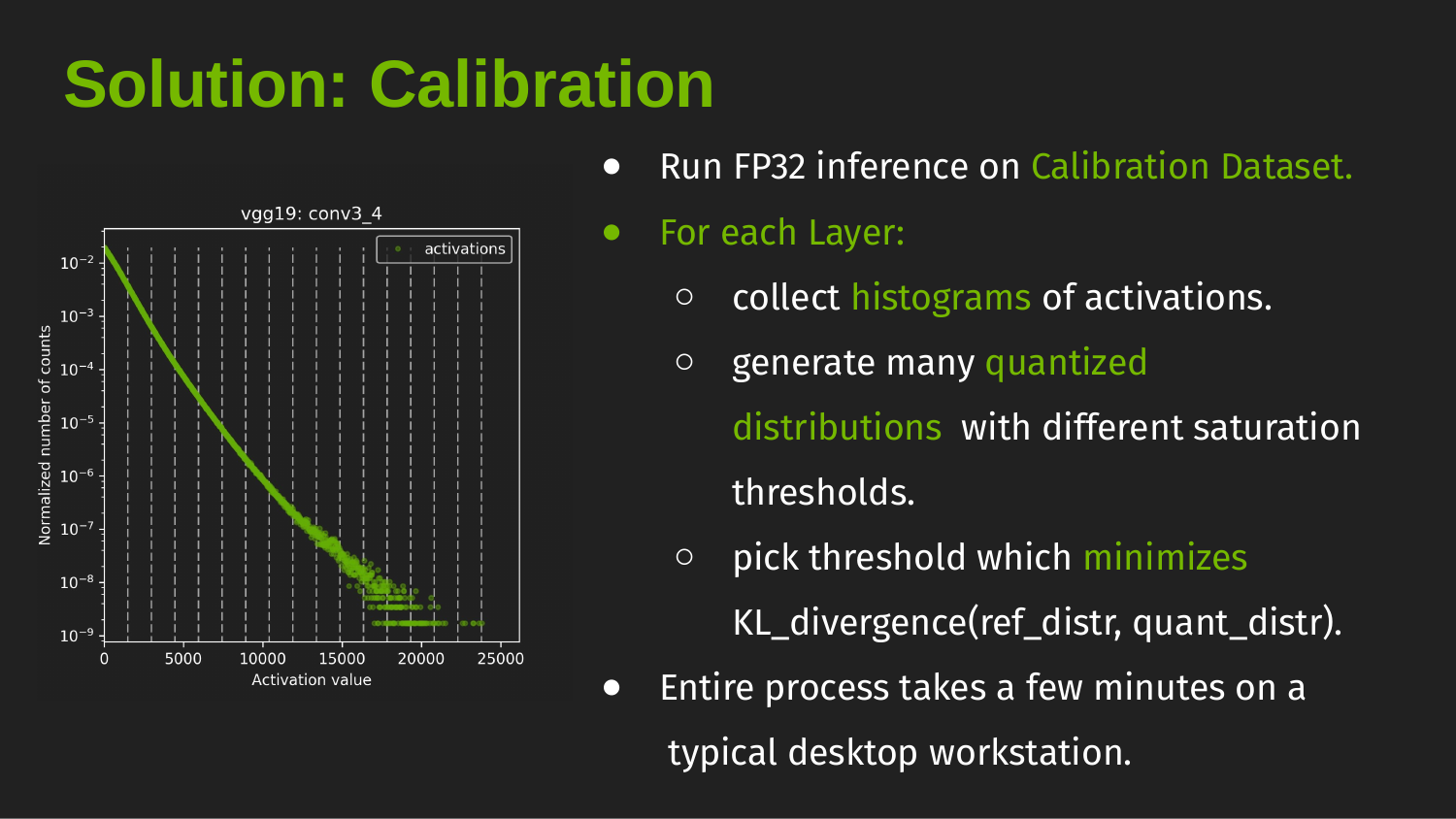

# Solution: Calibration
Run FP32 inference on Calibration Dataset.
For each Layer:
collect histograms of activations.
generate many quantized distributions  with different saturation thresholds.
pick threshold which minimizes  KL_divergence(ref_distr, quant_distr).
Entire process takes a few minutes on a  typical desktop workstation.